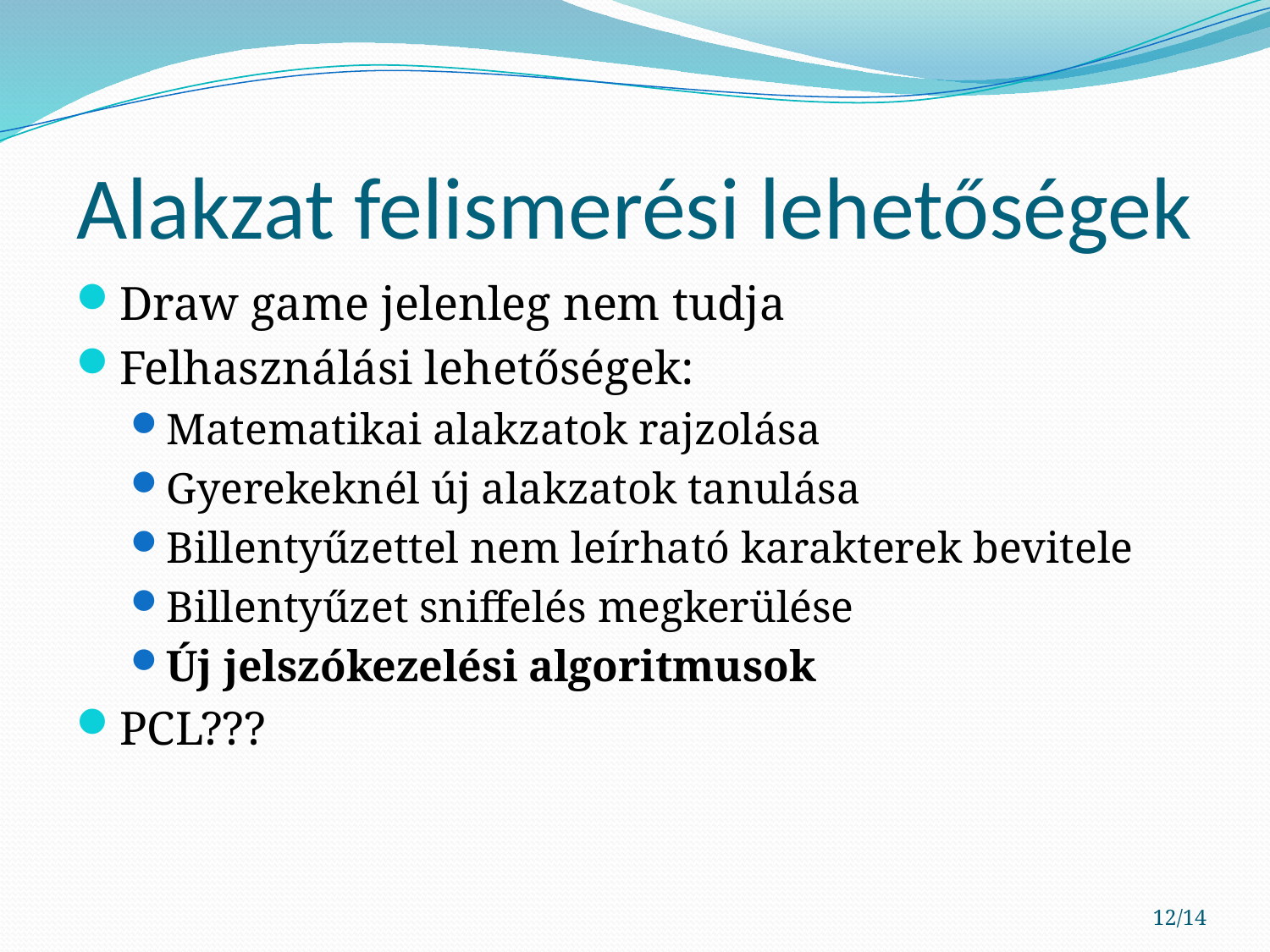

# Alakzat felismerési lehetőségek
Draw game jelenleg nem tudja
Felhasználási lehetőségek:
Matematikai alakzatok rajzolása
Gyerekeknél új alakzatok tanulása
Billentyűzettel nem leírható karakterek bevitele
Billentyűzet sniffelés megkerülése
Új jelszókezelési algoritmusok
PCL???
12/14